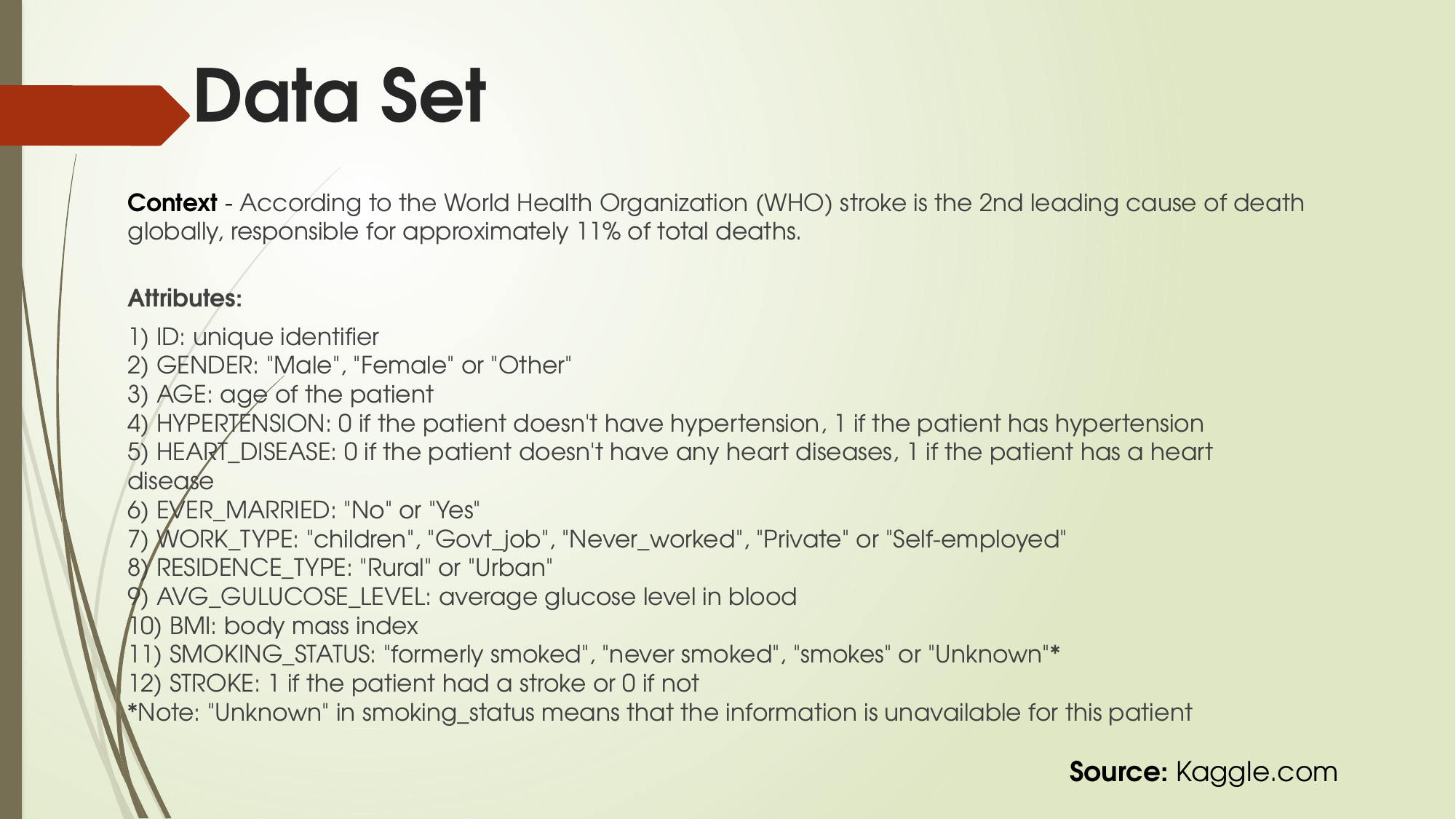

# Data Set
Context - According to the World Health Organization (WHO) stroke is the 2nd leading cause of death globally, responsible for approximately 11% of total deaths.
Attributes:
1) ID: unique identifier
2) GENDER: "Male", "Female" or "Other"
3) AGE: age of the patient
4) HYPERTENSION: 0 if the patient doesn't have hypertension, 1 if the patient has hypertension
5) HEART_DISEASE: 0 if the patient doesn't have any heart diseases, 1 if the patient has a heart 			   disease
6) EVER_MARRIED: "No" or "Yes"
7) WORK_TYPE: "children", "Govt_job", "Never_worked", "Private" or "Self-employed"
8) RESIDENCE_TYPE: "Rural" or "Urban"
9) AVG_GULUCOSE_LEVEL: average glucose level in blood
10) BMI: body mass index
11) SMOKING_STATUS: "formerly smoked", "never smoked", "smokes" or "Unknown"*
12) STROKE: 1 if the patient had a stroke or 0 if not
*Note: "Unknown" in smoking_status means that the information is unavailable for this patient

Source: Kaggle.com